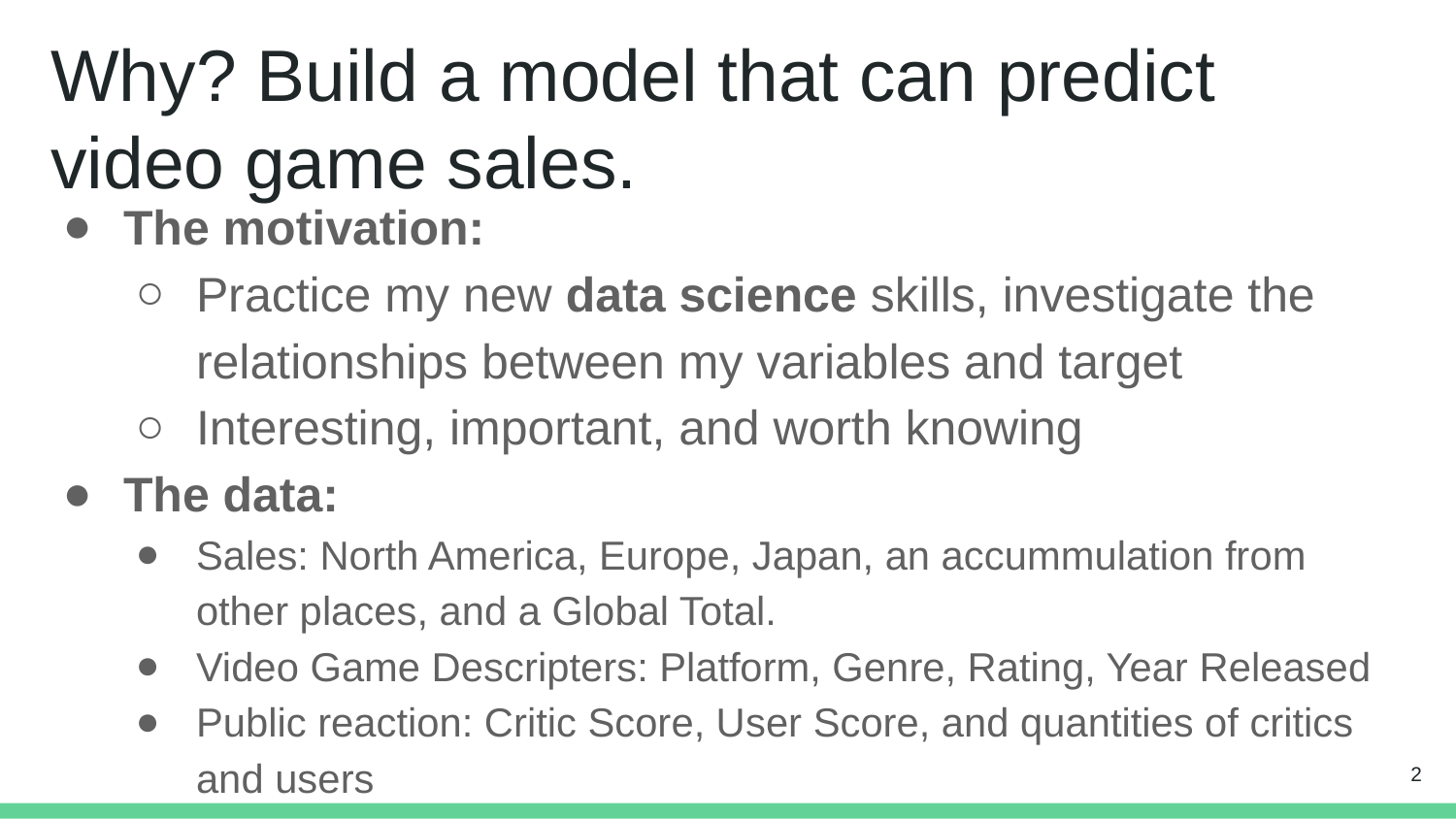

# Why? Build a model that can predict video game sales.
The motivation:
Practice my new data science skills, investigate the relationships between my variables and target
Interesting, important, and worth knowing
The data:
Sales: North America, Europe, Japan, an accummulation from other places, and a Global Total.
Video Game Descripters: Platform, Genre, Rating, Year Released
Public reaction: Critic Score, User Score, and quantities of critics and users
2